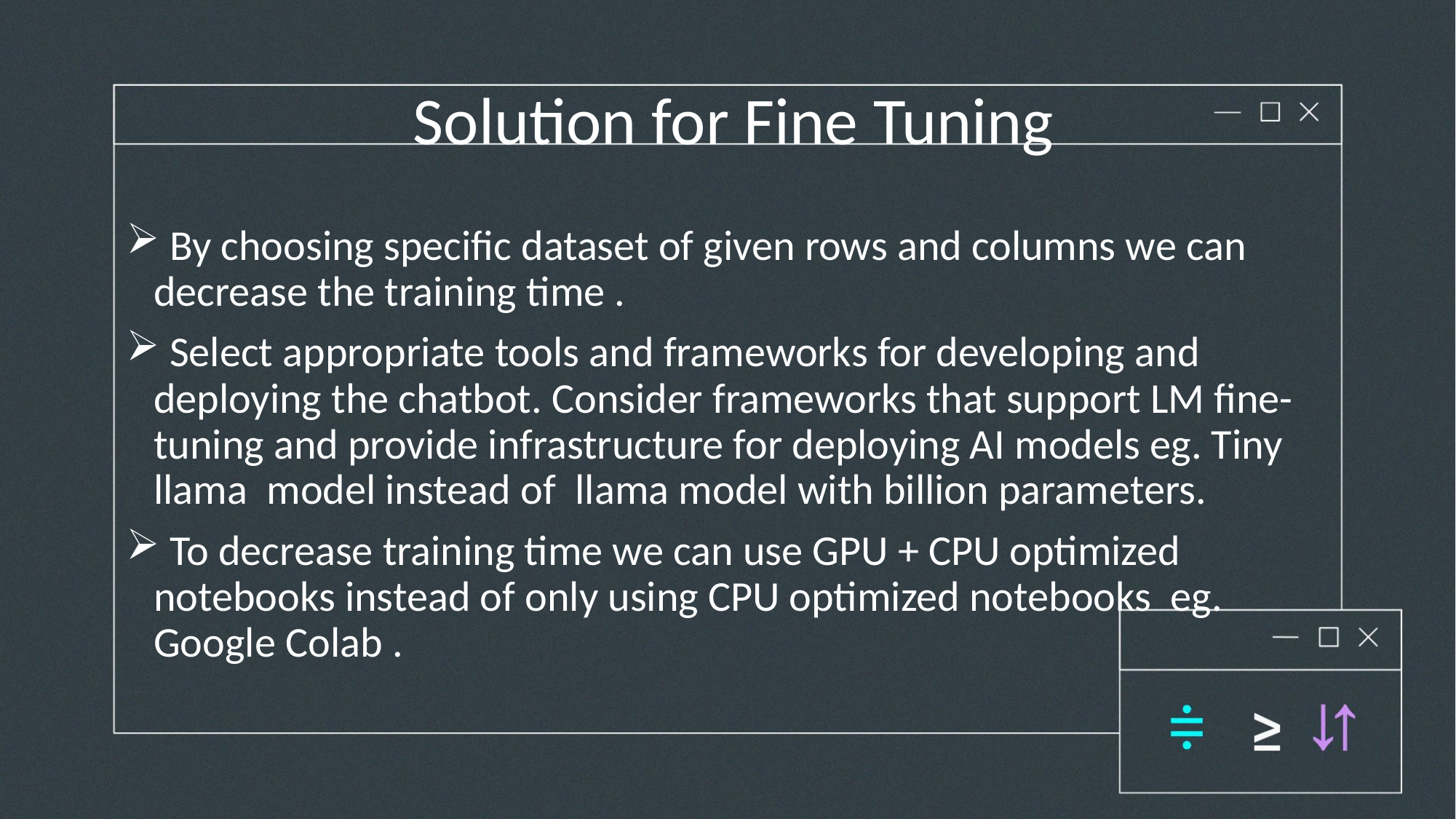

# Solution for Fine Tuning
 By choosing specific dataset of given rows and columns we can decrease the training time .
 Select appropriate tools and frameworks for developing and deploying the chatbot. Consider frameworks that support LM fine-tuning and provide infrastructure for deploying AI models eg. Tiny llama  model instead of  llama model with billion parameters.
 To decrease training time we can use GPU + CPU optimized notebooks instead of only using CPU optimized notebooks  eg.  Google Colab .